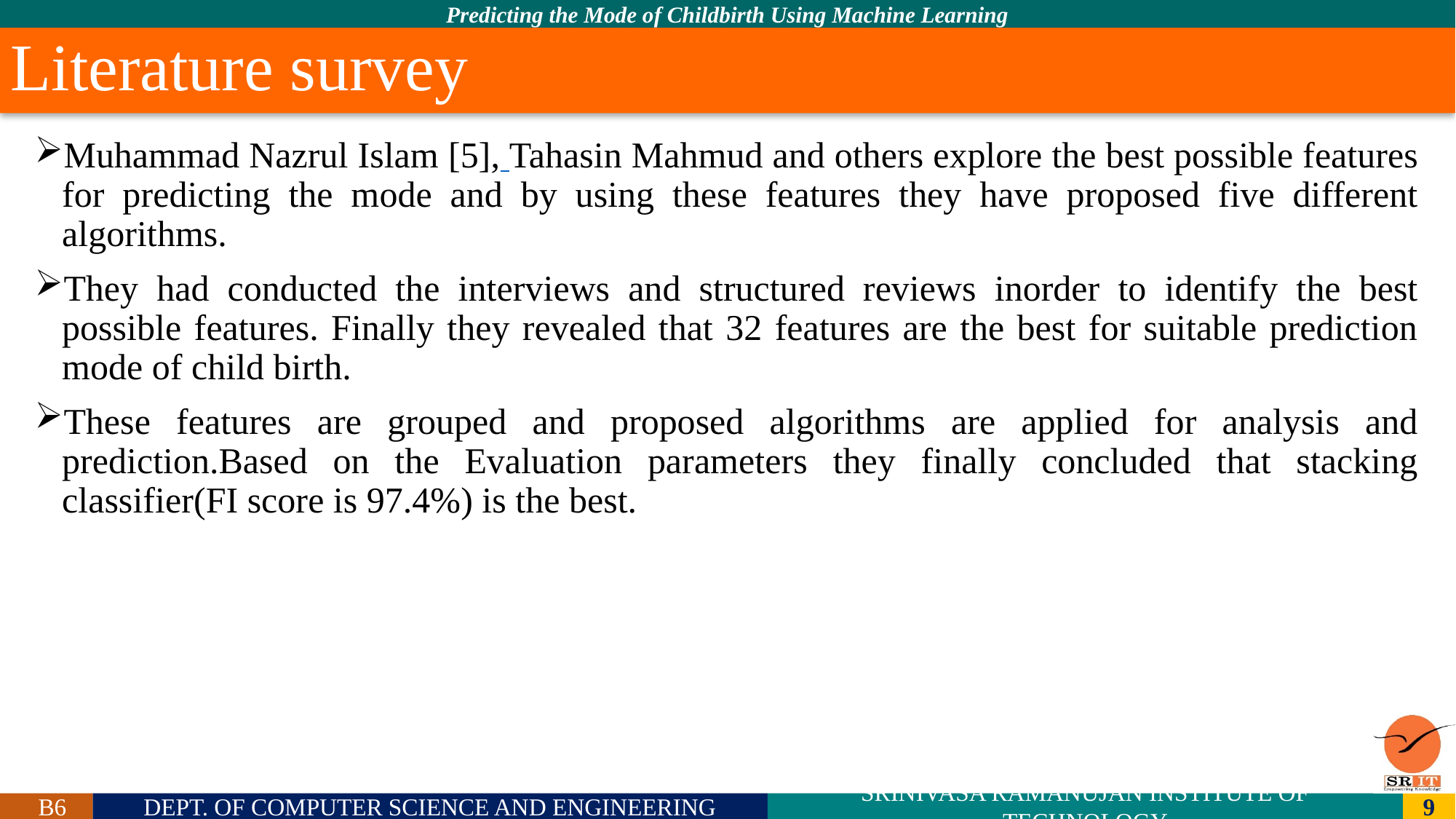

# Literature survey
Muhammad Nazrul Islam [5], Tahasin Mahmud and others explore the best possible features for predicting the mode and by using these features they have proposed five different algorithms.
They had conducted the interviews and structured reviews inorder to identify the best possible features. Finally they revealed that 32 features are the best for suitable prediction mode of child birth.
These features are grouped and proposed algorithms are applied for analysis and prediction.Based on the Evaluation parameters they finally concluded that stacking classifier(FI score is 97.4%) is the best.